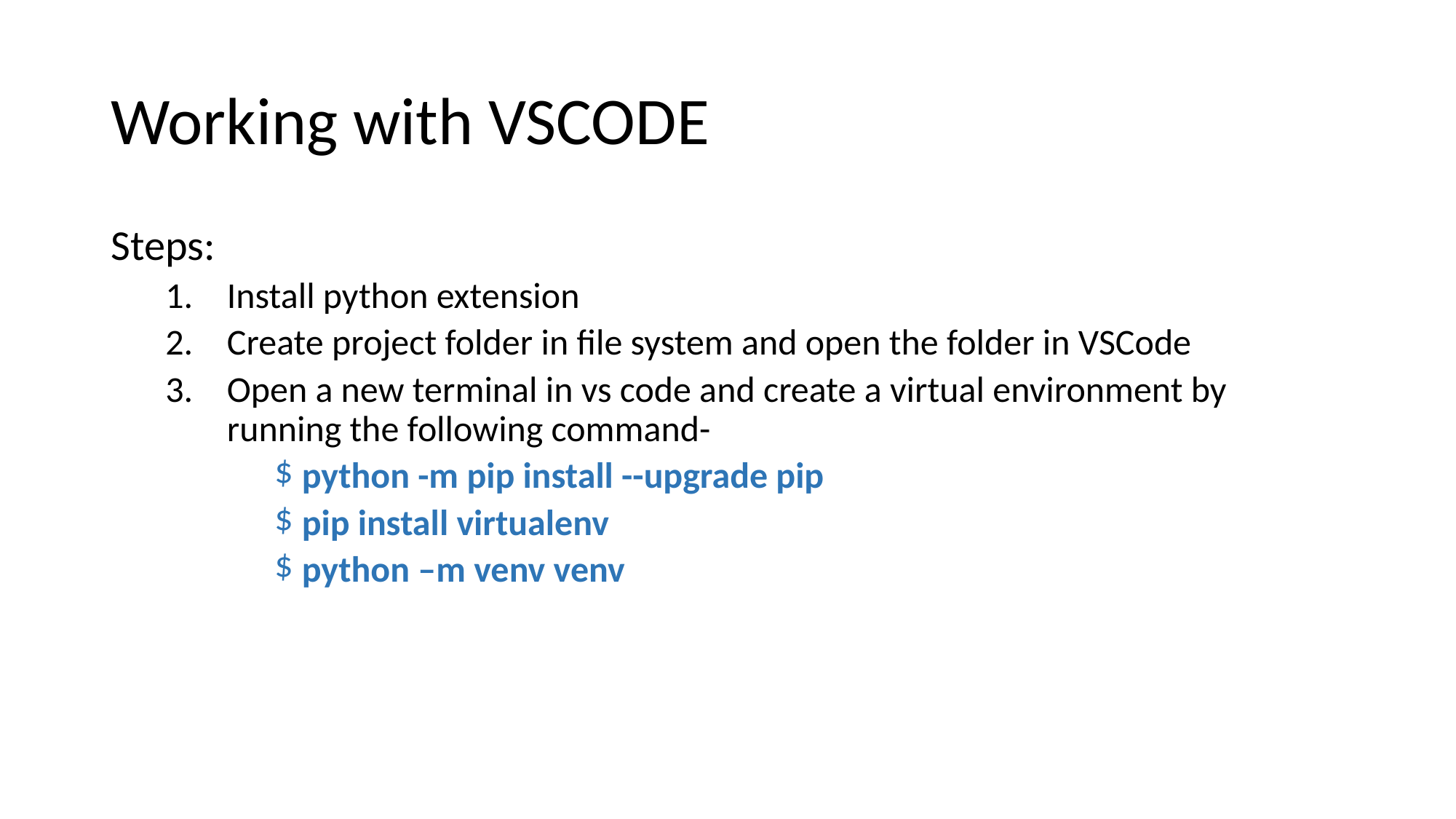

# Working with VSCODE
Steps:
Install python extension
Create project folder in file system and open the folder in VSCode
Open a new terminal in vs code and create a virtual environment by running the following command-
python -m pip install --upgrade pip
pip install virtualenv
python –m venv venv